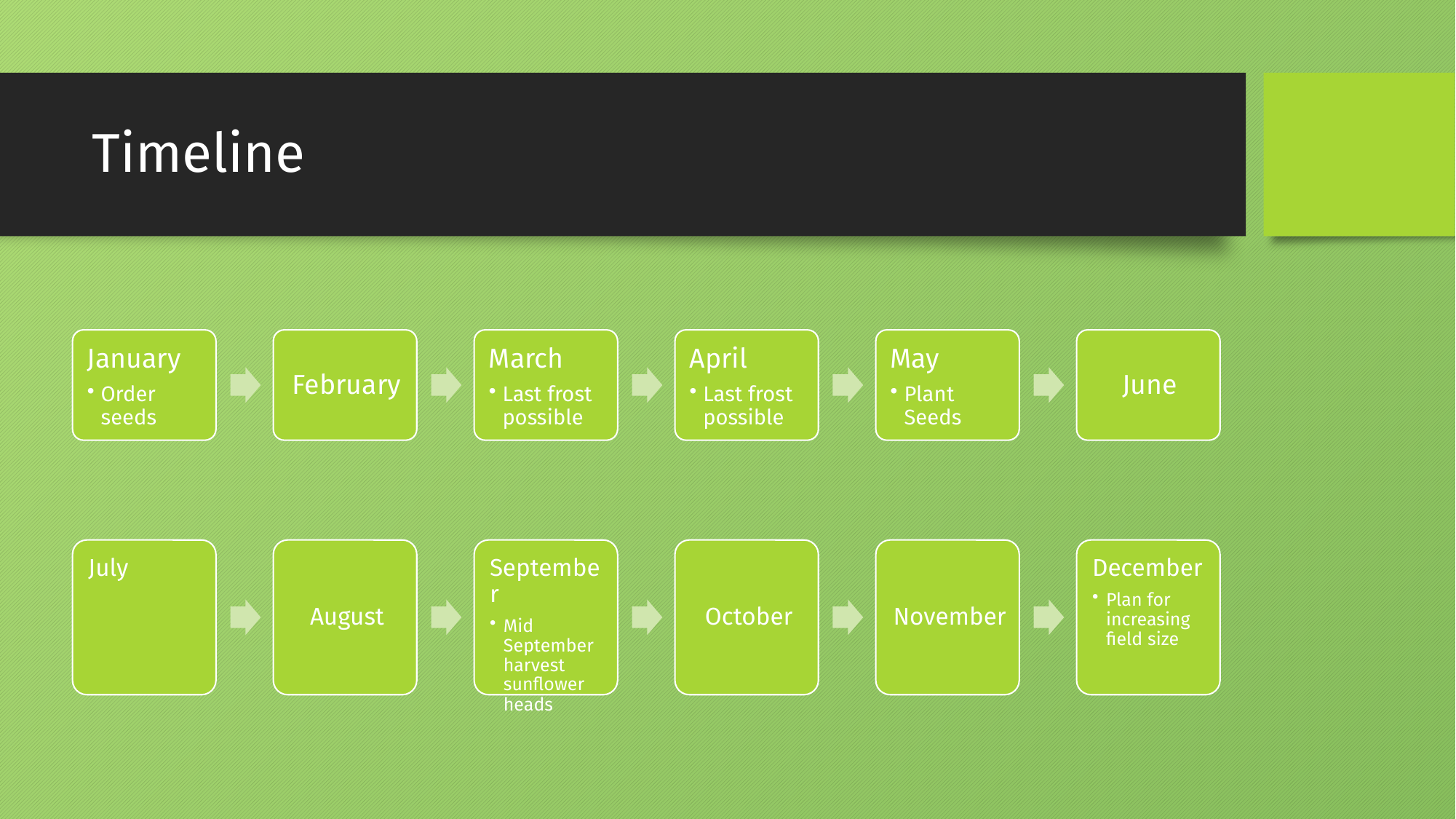

# Timeline
January
Order seeds

February

March
Last frost possible

April
Last frost possible

May
Plant Seeds

June
July

August

September
Mid September harvest sunflower heads

October

November

December
Plan for increasing field size